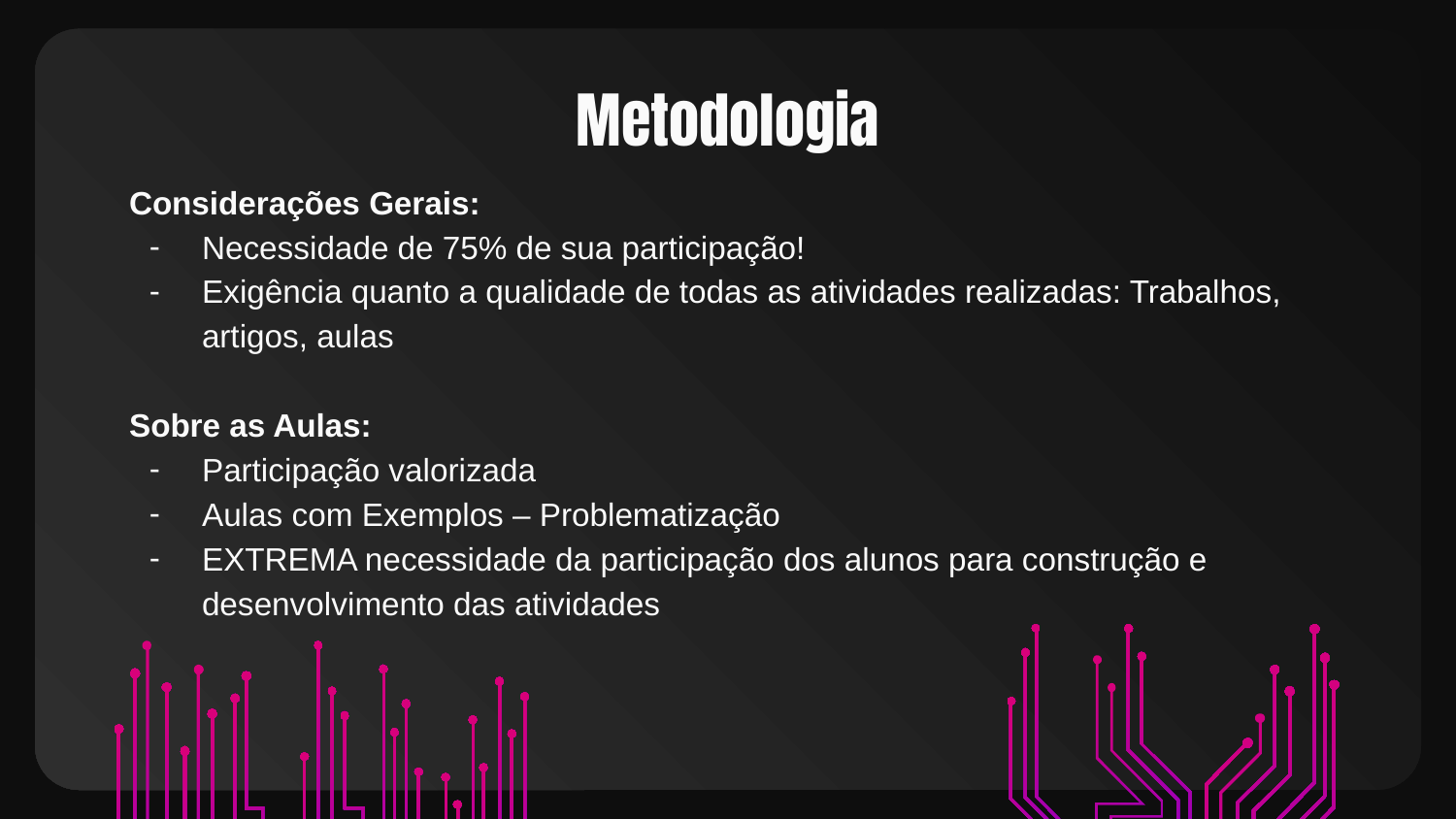

# Metodologia
Considerações Gerais:
Necessidade de 75% de sua participação!
Exigência quanto a qualidade de todas as atividades realizadas: Trabalhos, artigos, aulas

Sobre as Aulas:
Participação valorizada
Aulas com Exemplos – Problematização
EXTREMA necessidade da participação dos alunos para construção e desenvolvimento das atividades